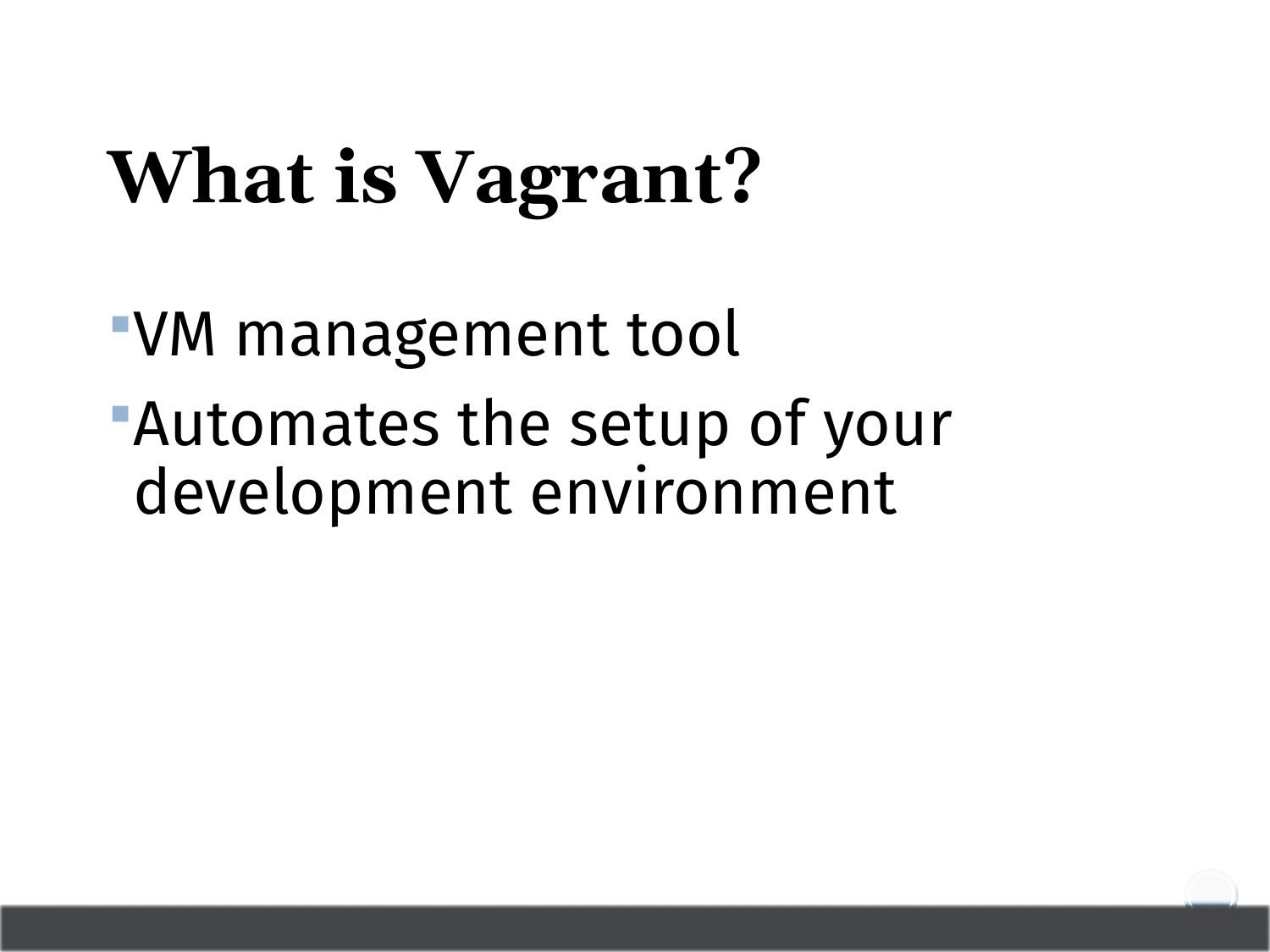

# What is Vagrant?
VM management tool
Automates the setup of your development environment